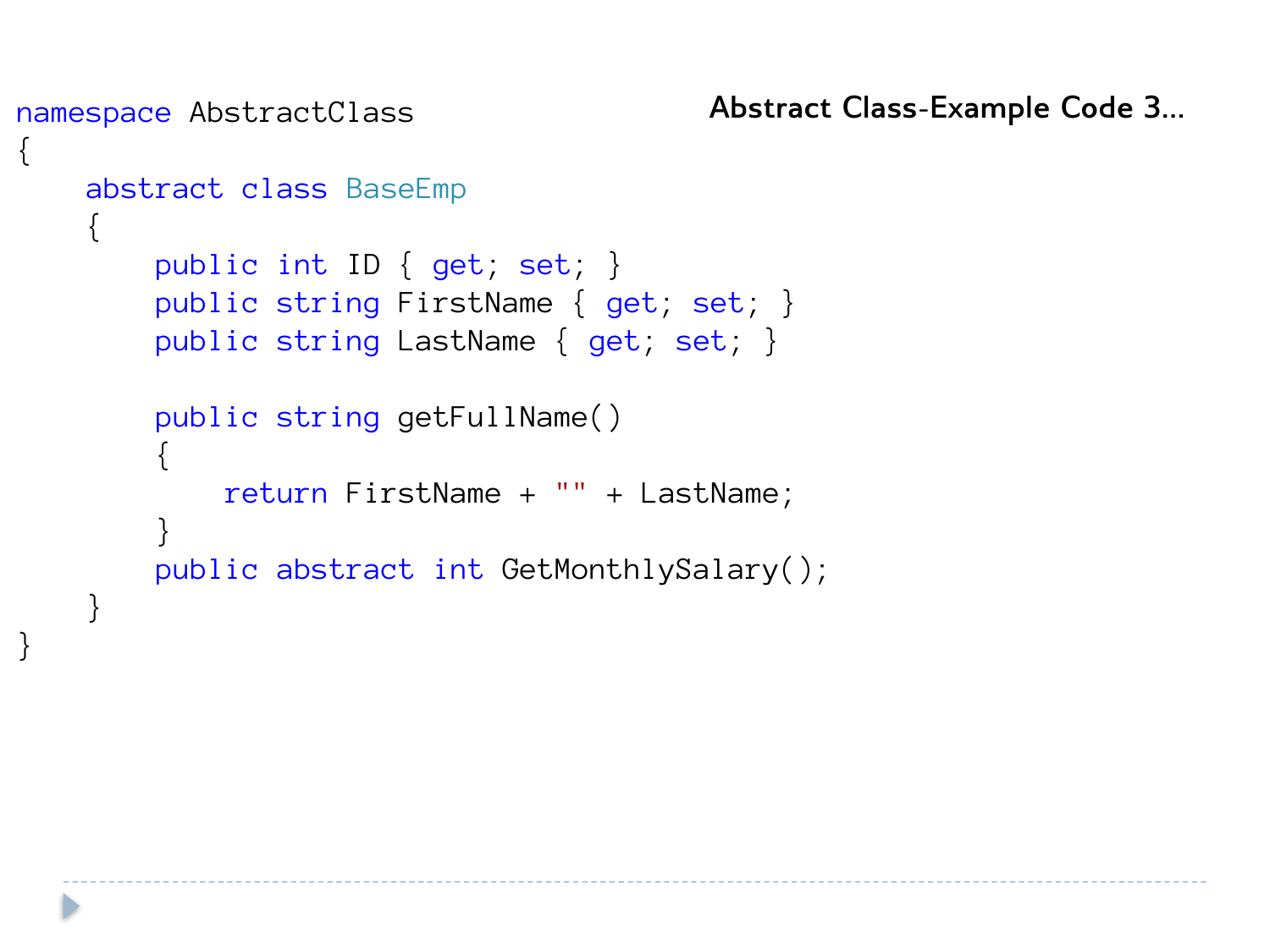

Abstract Class-Example Code 3…
namespace AbstractClass
{
    abstract class BaseEmp
    {
        public int ID { get; set; }
        public string FirstName { get; set; }
        public string LastName { get; set; }

        public string getFullName()
        {
            return FirstName + "" + LastName;
        }
        public abstract int GetMonthlySalary();
    }
}